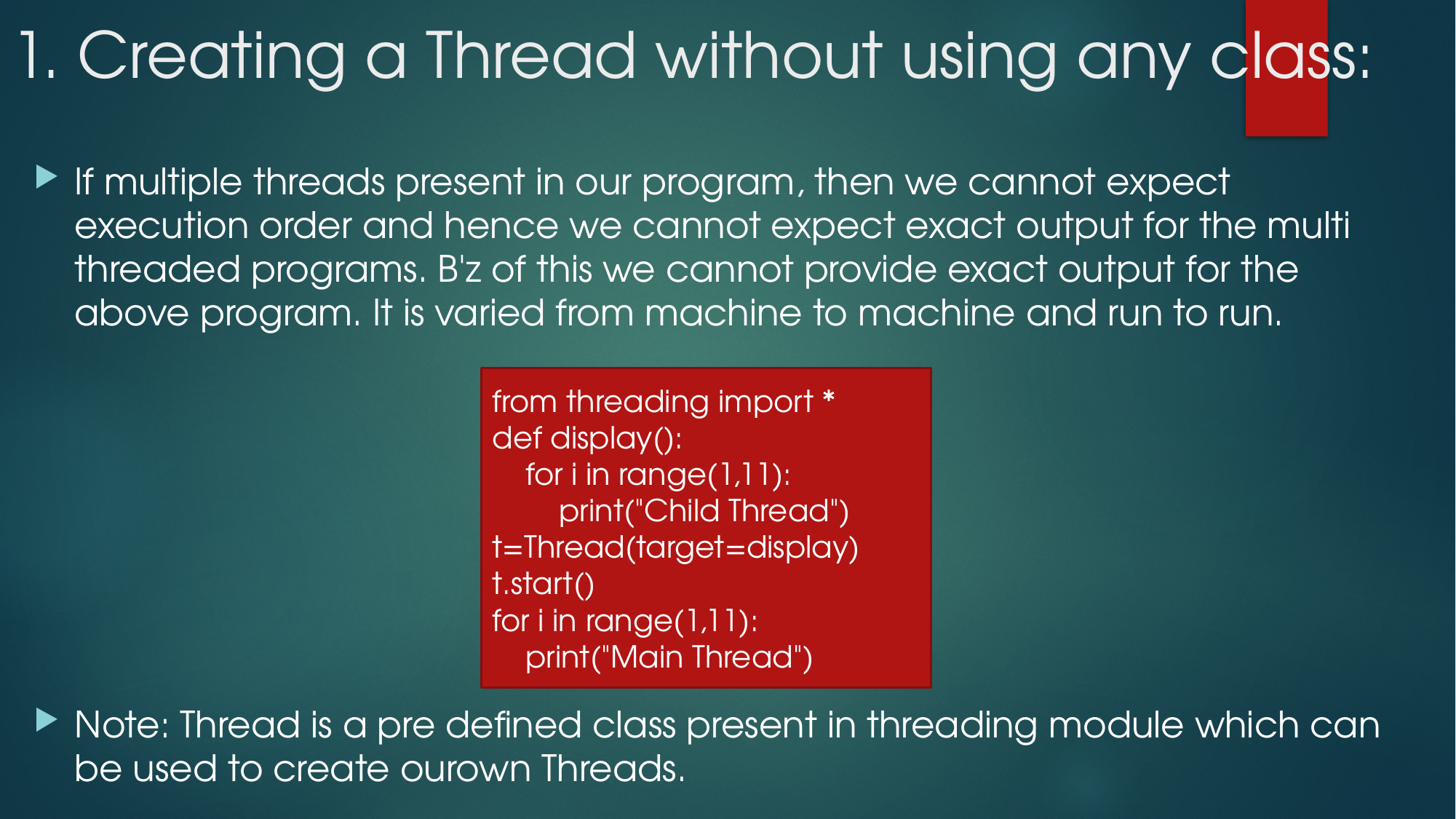

# 1. Creating a Thread without using any class:
If multiple threads present in our program, then we cannot expect execution order and hence we cannot expect exact output for the multi threaded programs. B'z of this we cannot provide exact output for the above program. It is varied from machine to machine and run to run.

Note: Thread is a pre defined class present in threading module which can be used to create ourown Threads.
from threading import *
def display():
    for i in range(1,11):
        print("Child Thread")
t=Thread(target=display)
t.start()
for i in range(1,11):
    print("Main Thread")